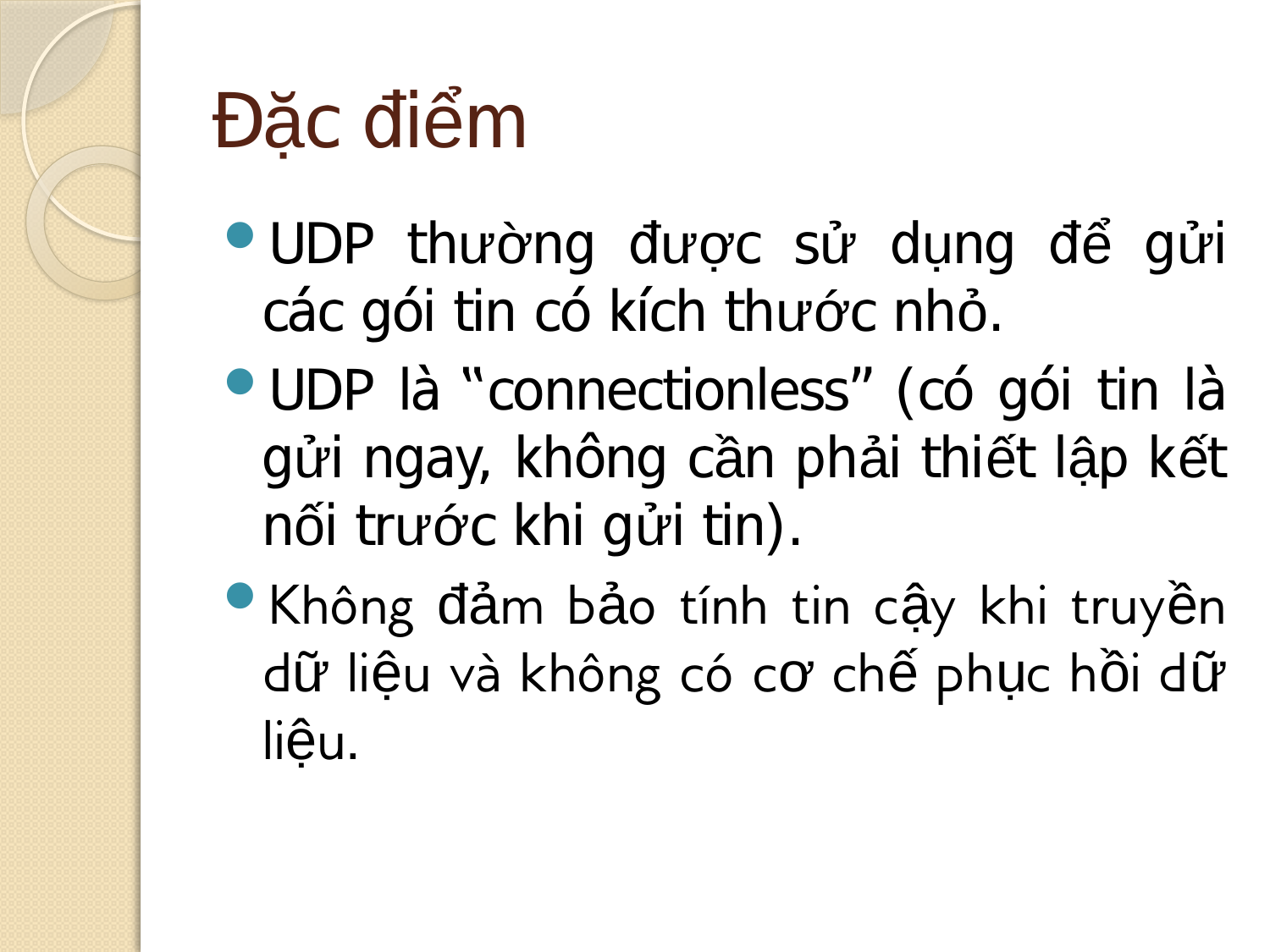

# Đặc điểm
UDP thường được sử dụng để gửi các gói tin có kích thước nhỏ.
UDP là “connectionless” (có gói tin là gửi ngay, không cần phải thiết lập kết nối trước khi gửi tin).
Không đảm bảo tính tin cậy khi truyền dữ liệu và không có cơ chế phục hồi dữ liệu.